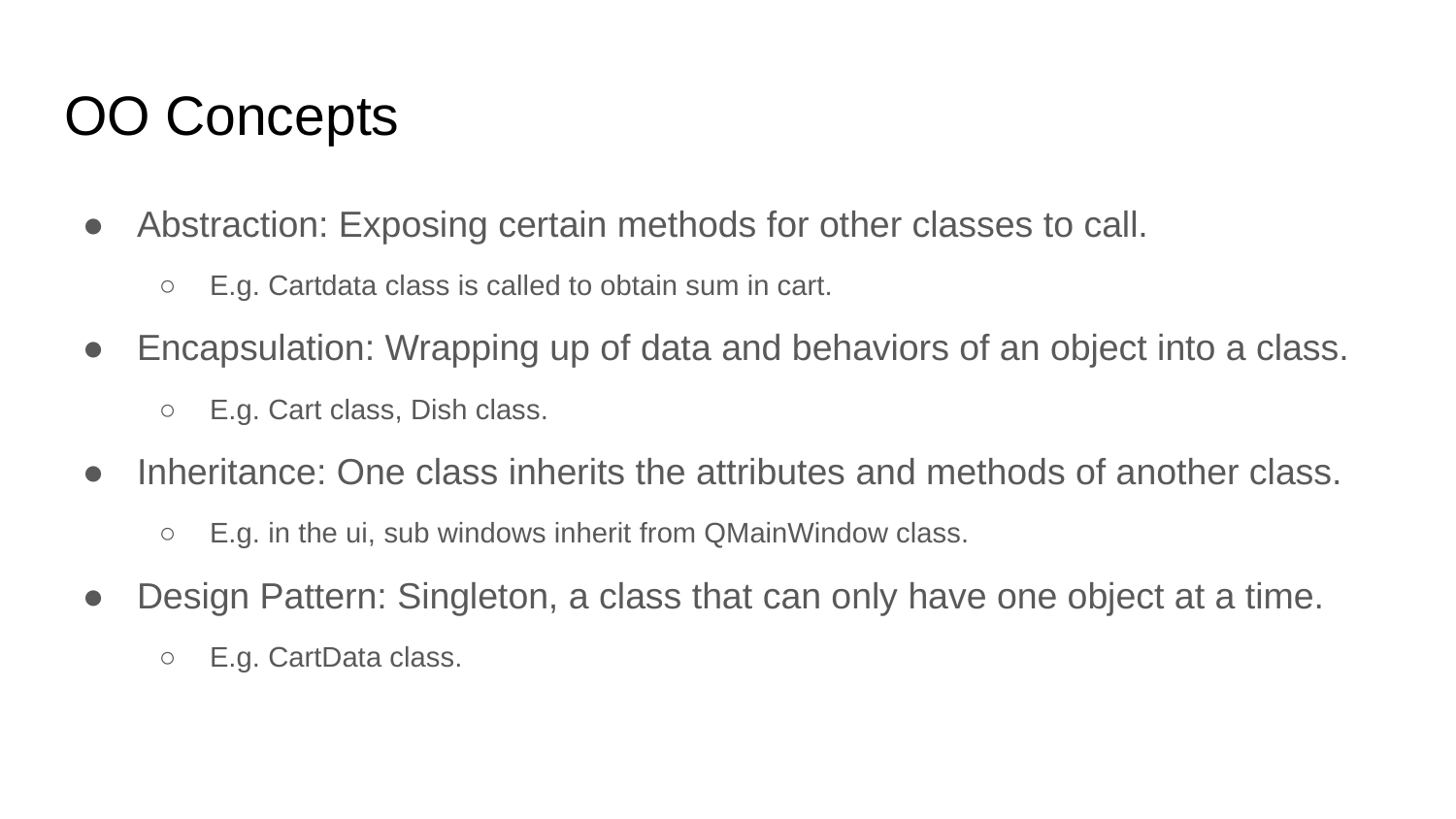

# OO Concepts
Abstraction: Exposing certain methods for other classes to call.
E.g. Cartdata class is called to obtain sum in cart.
Encapsulation: Wrapping up of data and behaviors of an object into a class.
E.g. Cart class, Dish class.
Inheritance: One class inherits the attributes and methods of another class.
E.g. in the ui, sub windows inherit from QMainWindow class.
Design Pattern: Singleton, a class that can only have one object at a time.
E.g. CartData class.